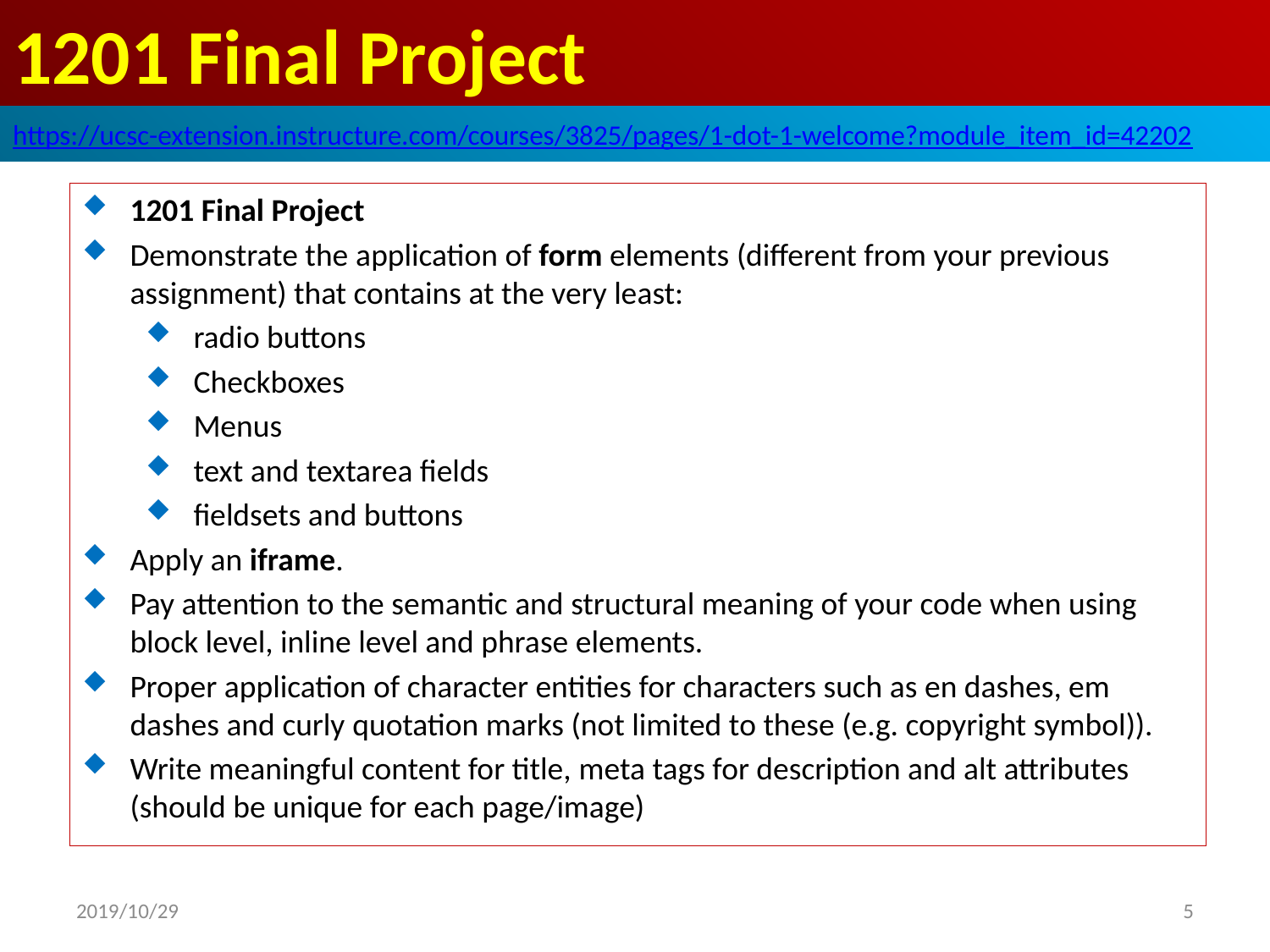

# 1201 Final Project
https://ucsc-extension.instructure.com/courses/3825/pages/1-dot-1-welcome?module_item_id=42202
1201 Final Project
Demonstrate the application of form elements (different from your previous assignment) that contains at the very least:
radio buttons
Checkboxes
Menus
text and textarea fields
fieldsets and buttons
Apply an iframe.
Pay attention to the semantic and structural meaning of your code when using block level, inline level and phrase elements.
Proper application of character entities for characters such as en dashes, em dashes and curly quotation marks (not limited to these (e.g. copyright symbol)).
Write meaningful content for title, meta tags for description and alt attributes (should be unique for each page/image)
2019/10/29
5